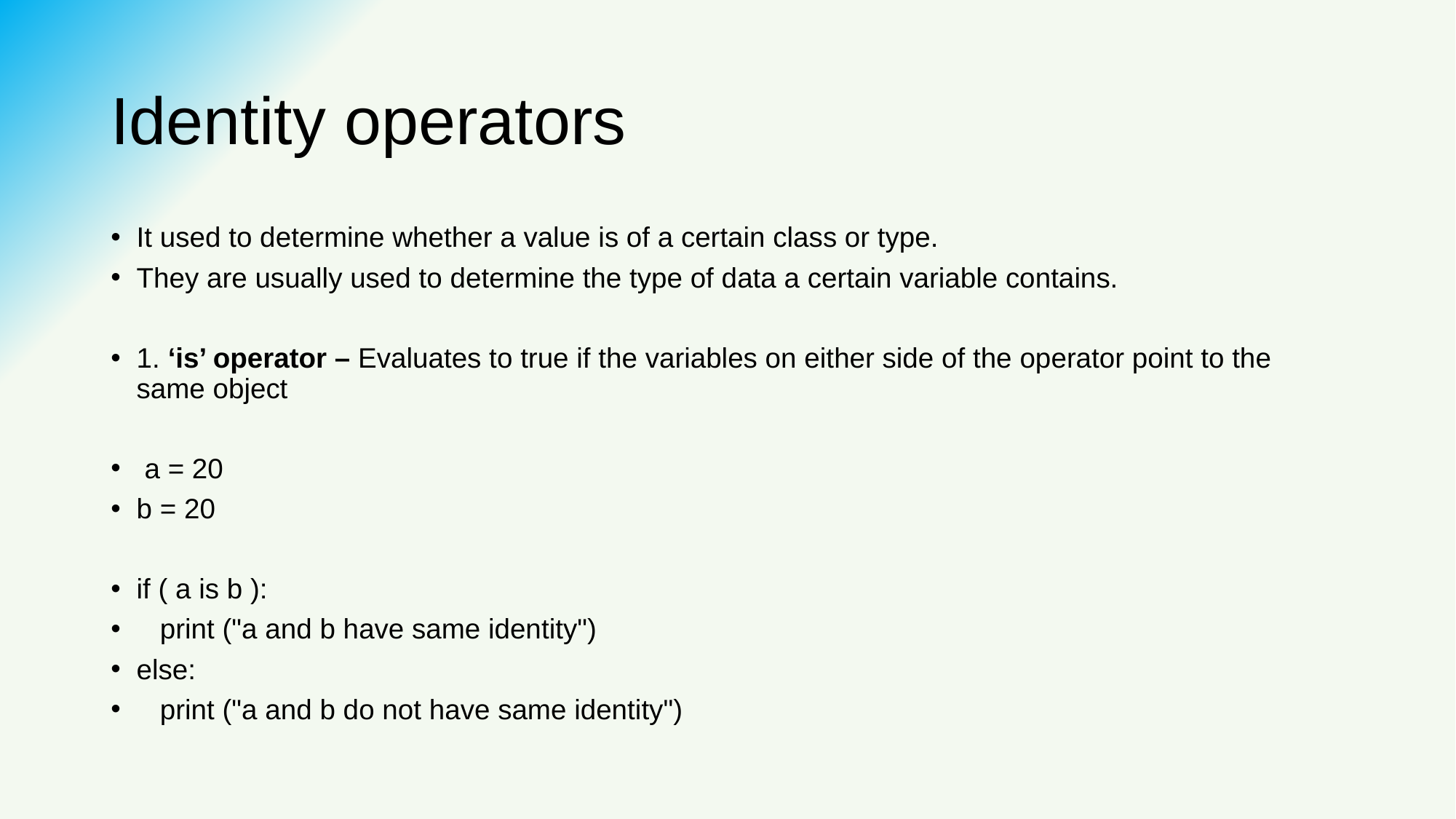

# Identity operators
It used to determine whether a value is of a certain class or type.
They are usually used to determine the type of data a certain variable contains.

1. ‘is’ operator – Evaluates to true if the variables on either side of the operator point to the same object

 a = 20
b = 20

if ( a is b ):
   print ("a and b have same identity")
else:
   print ("a and b do not have same identity")